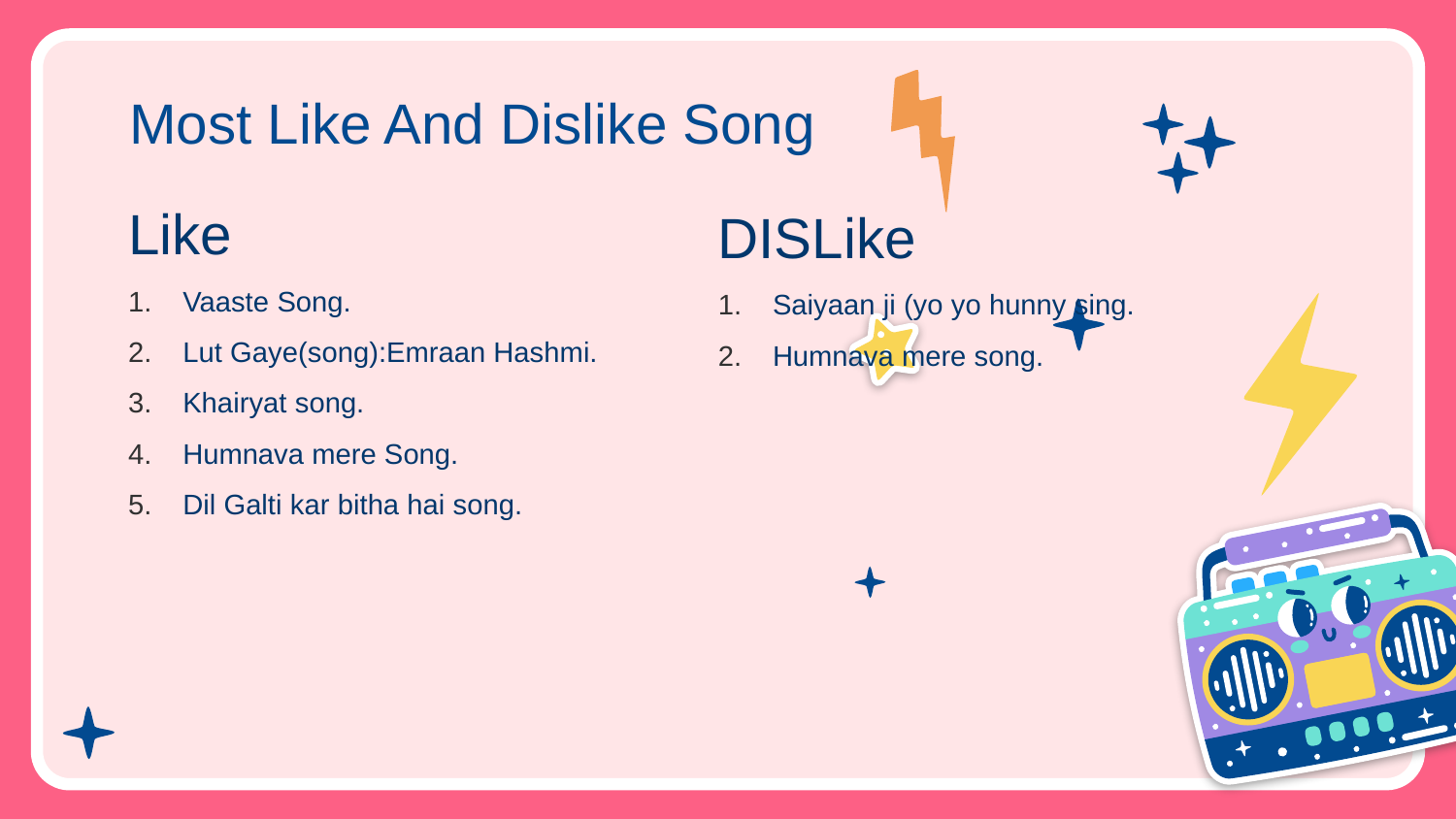

# Most Like And Dislike Song
Like
Vaaste Song.
Lut Gaye(song):Emraan Hashmi.
Khairyat song.
Humnava mere Song.
Dil Galti kar bitha hai song.

DISLike
Saiyaan ji (yo yo hunny sing.
Humnava mere song.